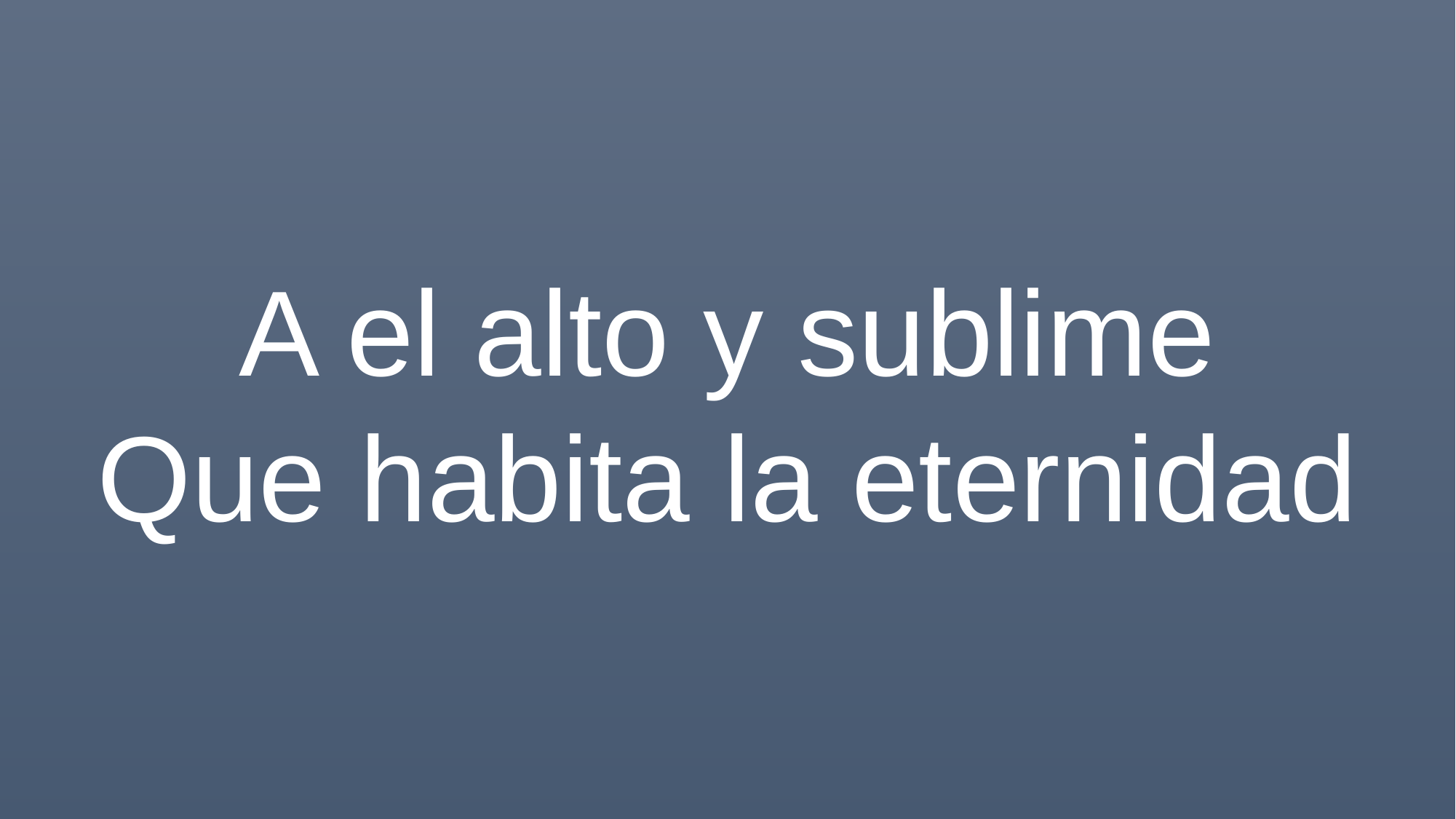

A el alto y sublime
Que habita la eternidad